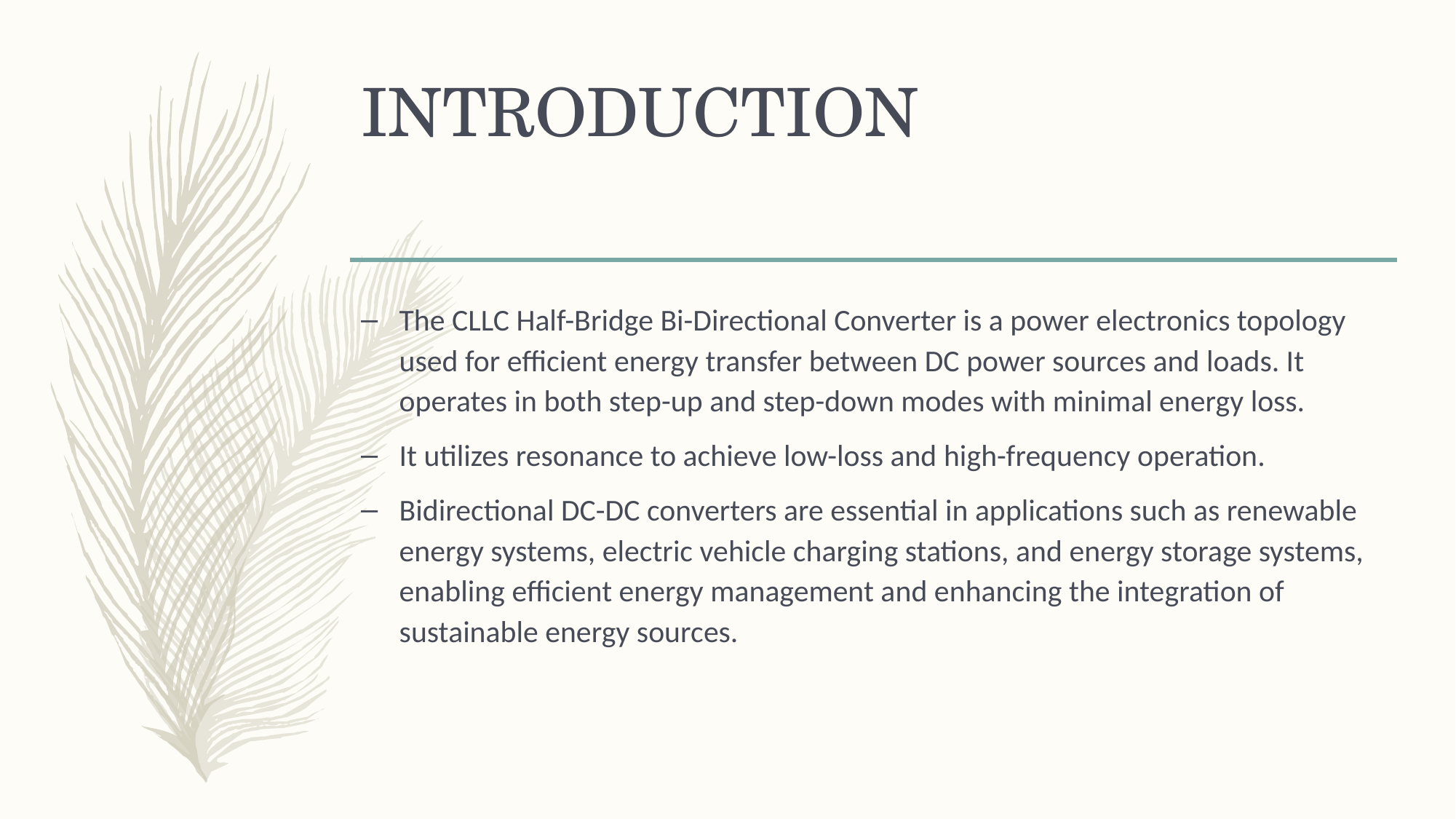

# INTRODUCTION
The CLLC Half-Bridge Bi-Directional Converter is a power electronics topology used for efficient energy transfer between DC power sources and loads. It operates in both step-up and step-down modes with minimal energy loss.
It utilizes resonance to achieve low-loss and high-frequency operation.
Bidirectional DC-DC converters are essential in applications such as renewable energy systems, electric vehicle charging stations, and energy storage systems, enabling efficient energy management and enhancing the integration of sustainable energy sources.